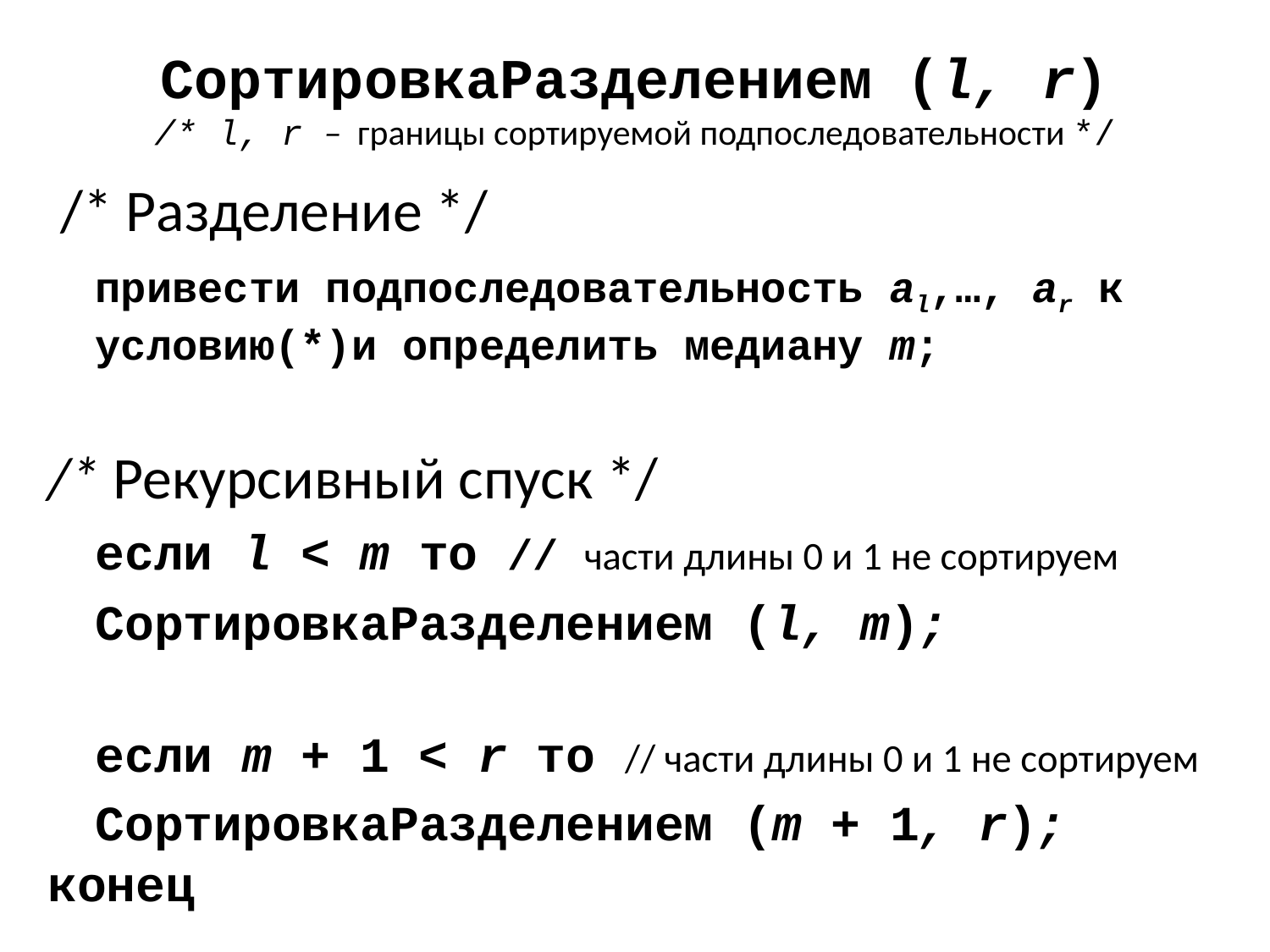

# СортировкаРазделением (l, r) /* l, r –  границы сортируемой подпоследовательности */
/* Разделение */
	привести подпоследовательность аl,…, аr к условию(*)и определить медиану m;

/* Рекурсивный спуск */
	если l < m то // части длины 0 и 1 не сортируем
		СортировкаРазделением (l, m);

	если m + 1 < r то // части длины 0 и 1 не сортируем
		СортировкаРазделением (m + 1, r);
конец